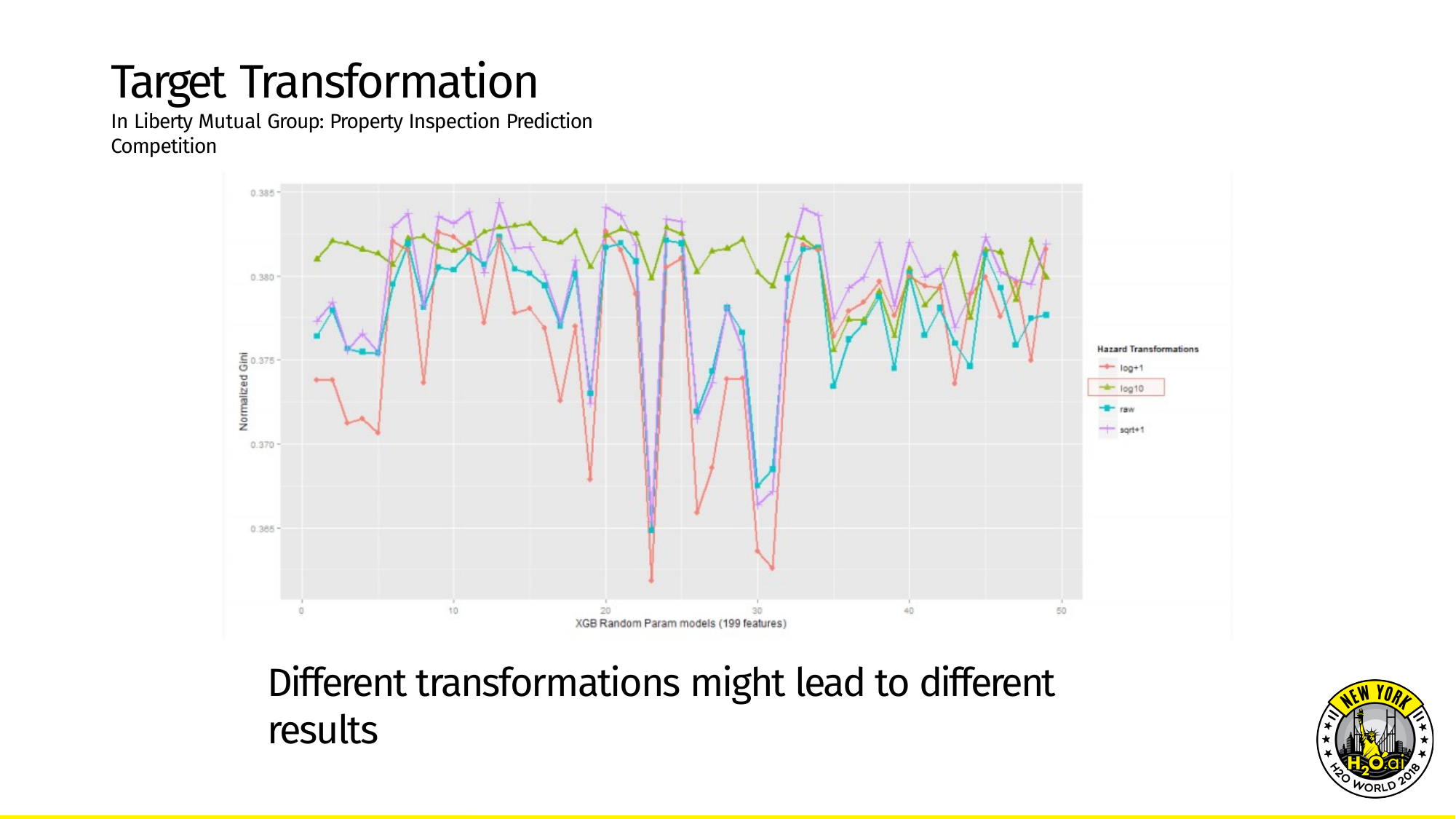

# Target Transformation
In Liberty Mutual Group: Property Inspection Prediction Competition

Different transformations might lead to different results